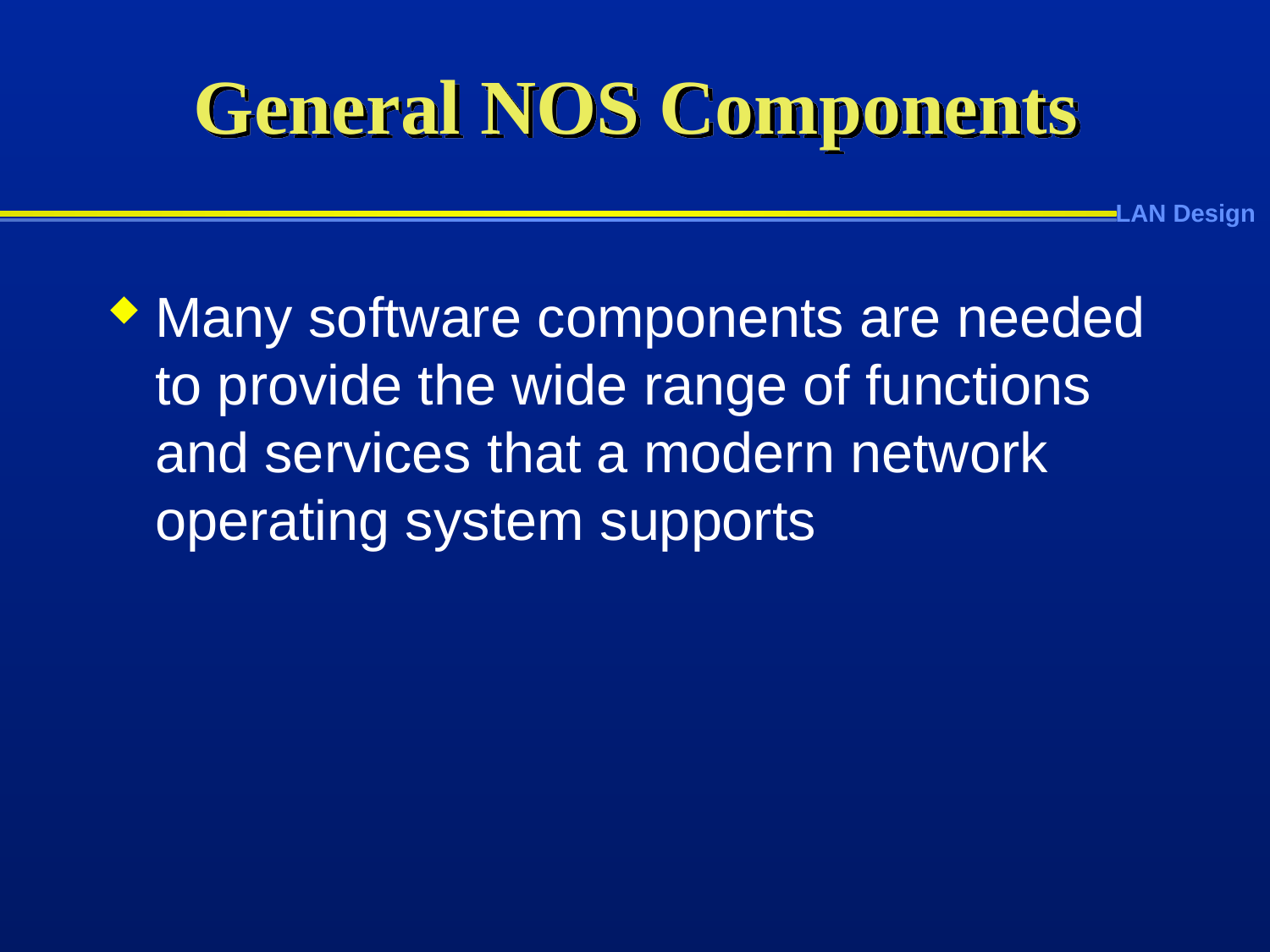

# General NOS Components
Many software components are needed to provide the wide range of functions and services that a modern network operating system supports